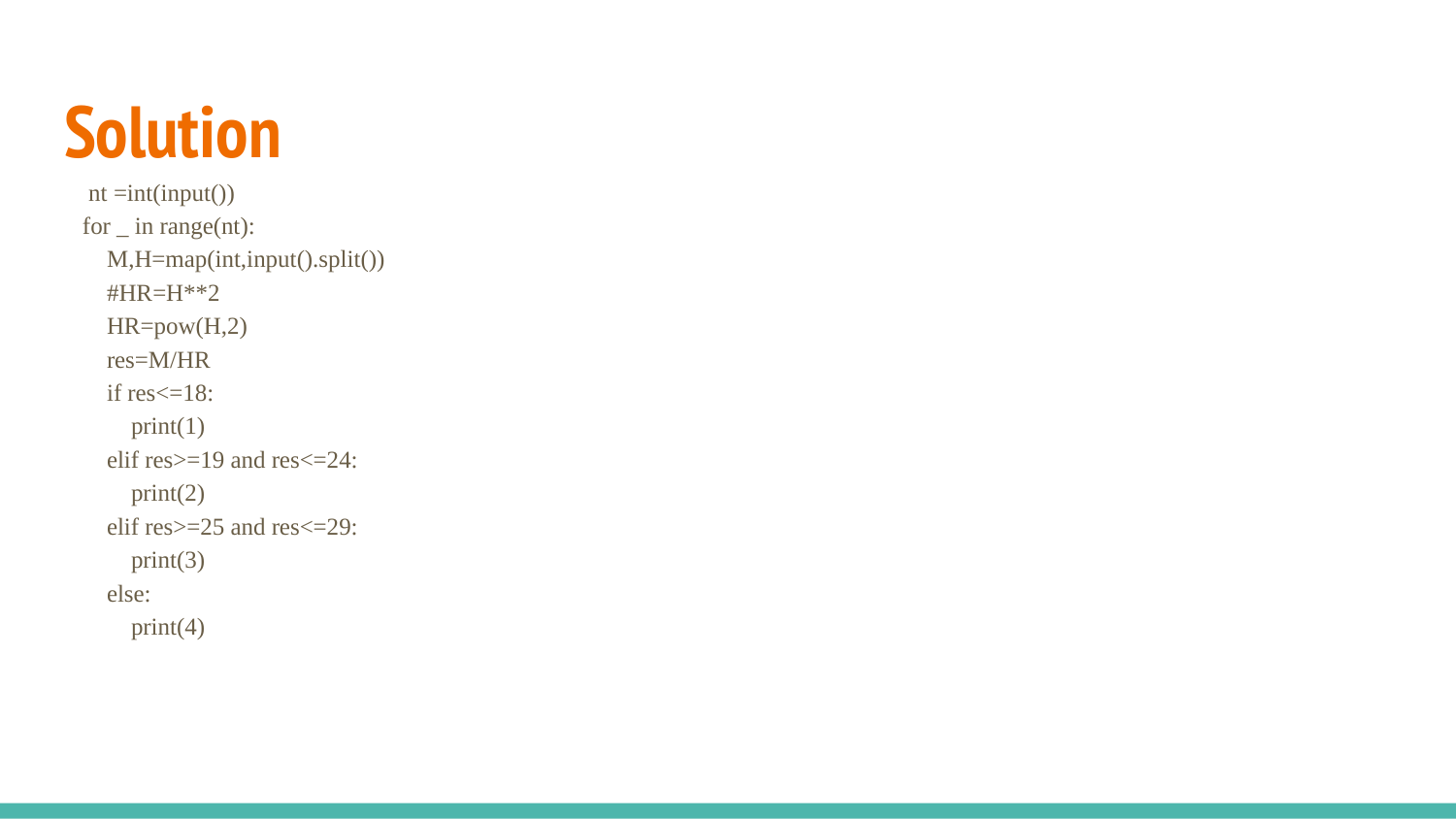

# Solution
 nt =int(input())
for _ in range(nt):
    M,H=map(int,input().split())
    #HR=H**2
    HR=pow(H,2)
    res=M/HR
    if res<=18:
        print(1)
    elif res>=19 and res<=24:
        print(2)
    elif res>=25 and res<=29:
        print(3)
    else:
        print(4)